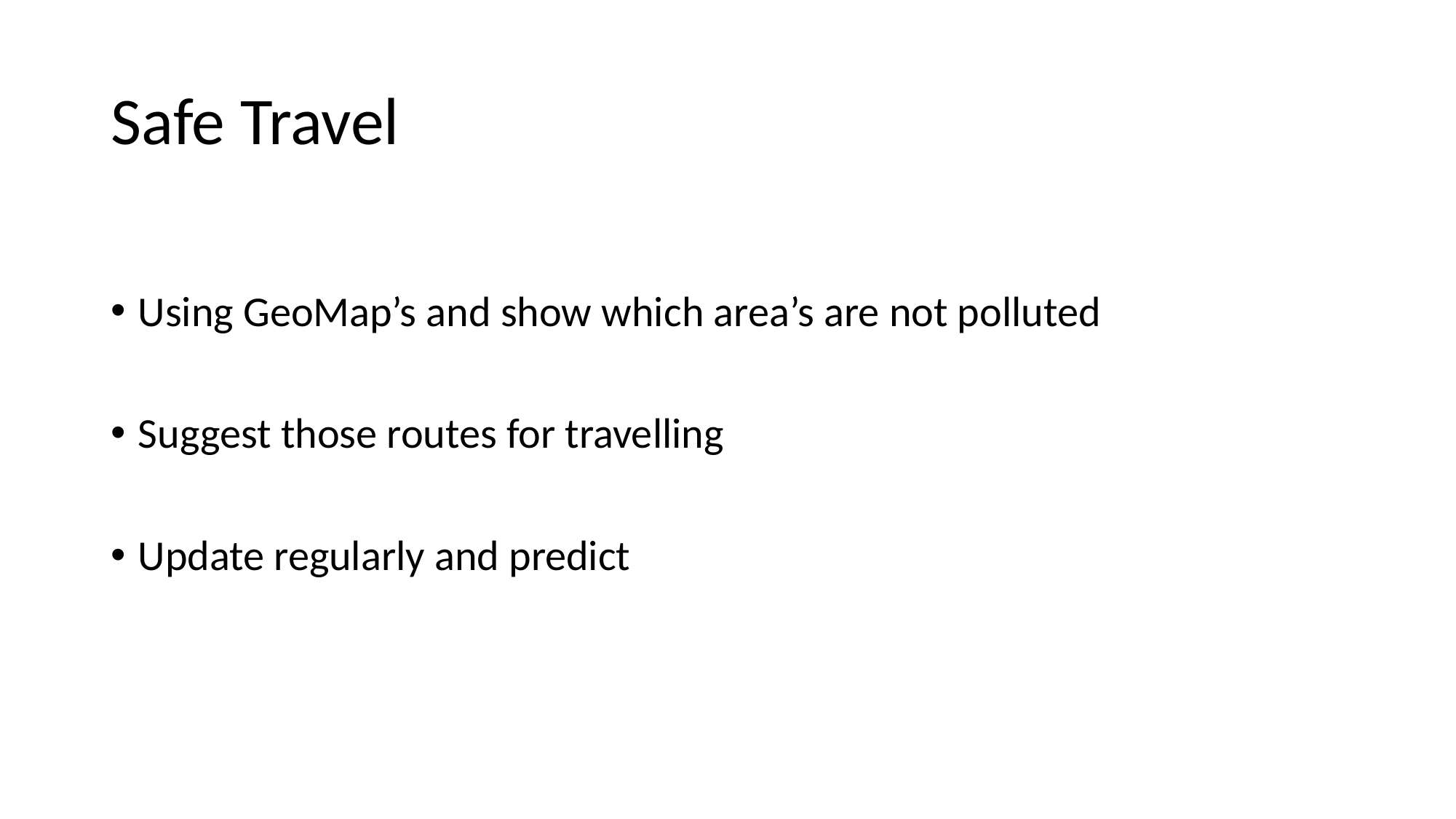

# Safe Travel

Using GeoMap’s and show which area’s are not polluted

Suggest those routes for travelling

Update regularly and predict